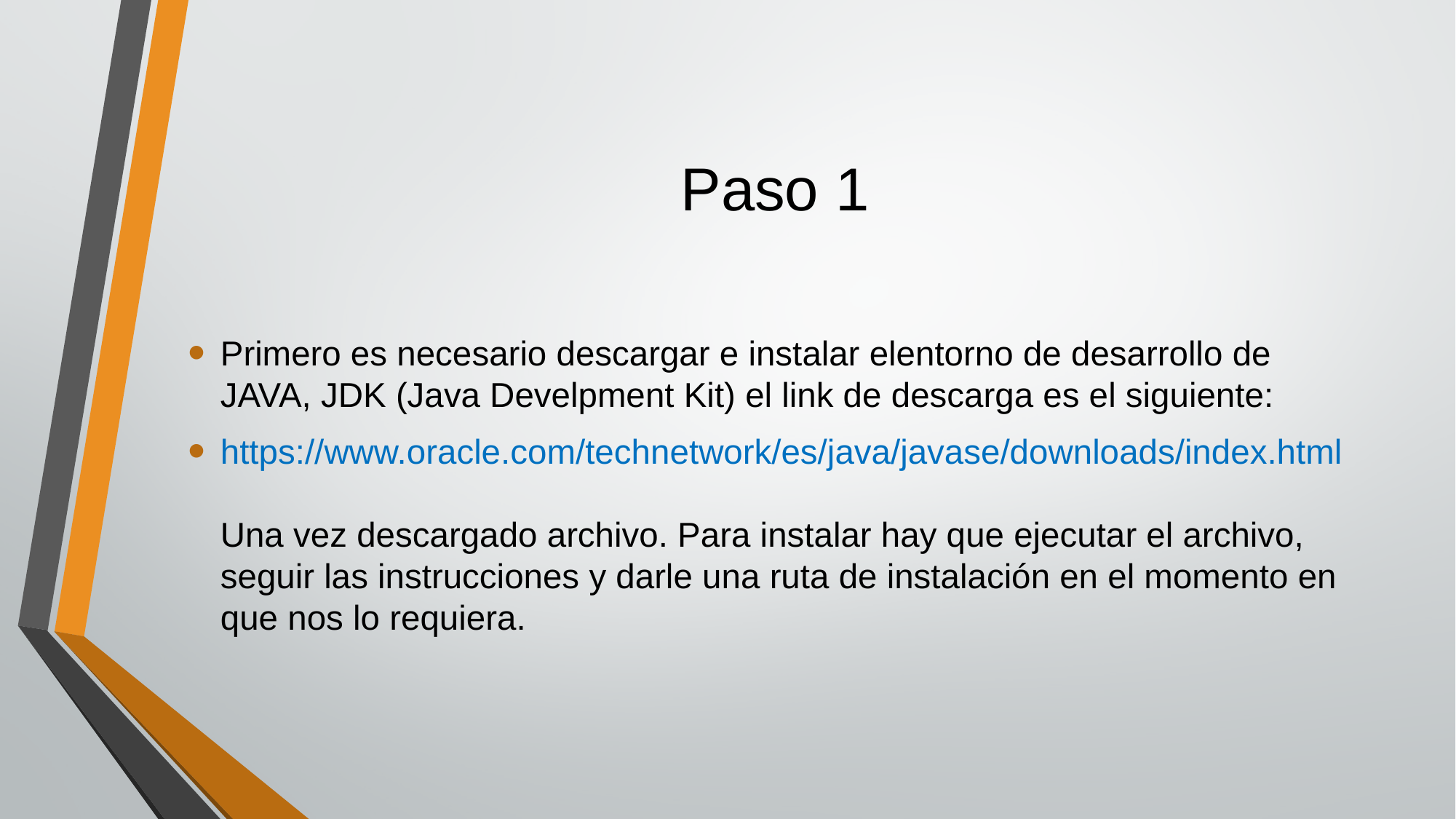

# Paso 1
Primero es necesario descargar e instalar elentorno de desarrollo de JAVA, JDK (Java Develpment Kit) el link de descarga es el siguiente:
https://www.oracle.com/technetwork/es/java/javase/downloads/index.html
Una vez descargado archivo. Para instalar hay que ejecutar el archivo, seguir las instrucciones y darle una ruta de instalación en el momento en que nos lo requiera.